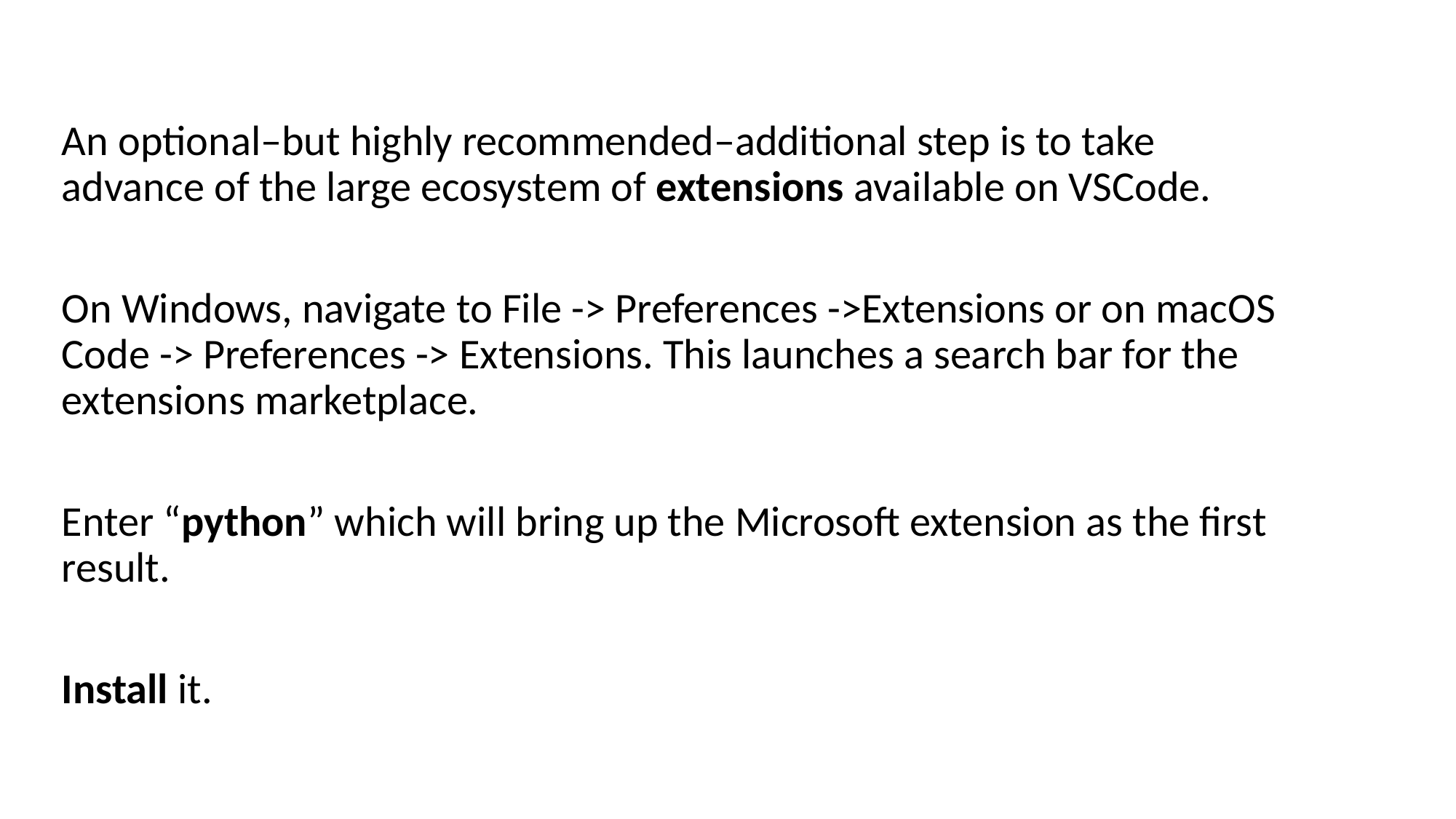

An optional–but highly recommended–additional step is to take advance of the large ecosystem of extensions available on VSCode.

On Windows, navigate to File -> Preferences ->Extensions or on macOS Code -> Preferences -> Extensions. This launches a search bar for the extensions marketplace.

Enter “python” which will bring up the Microsoft extension as the first result.

Install it.